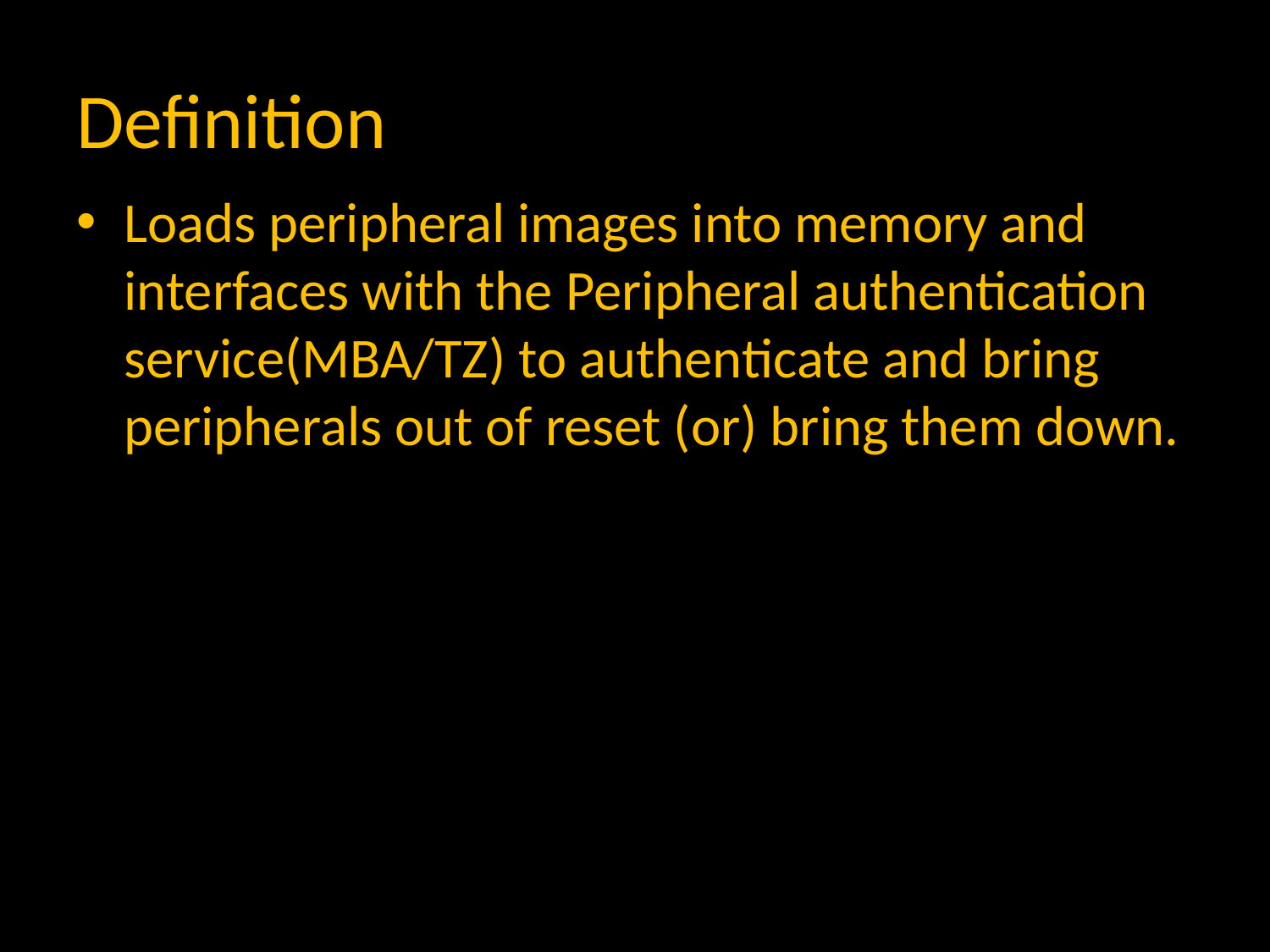

# Definition
Loads peripheral images into memory and interfaces with the Peripheral authentication service(MBA/TZ) to authenticate and bring peripherals out of reset (or) bring them down.